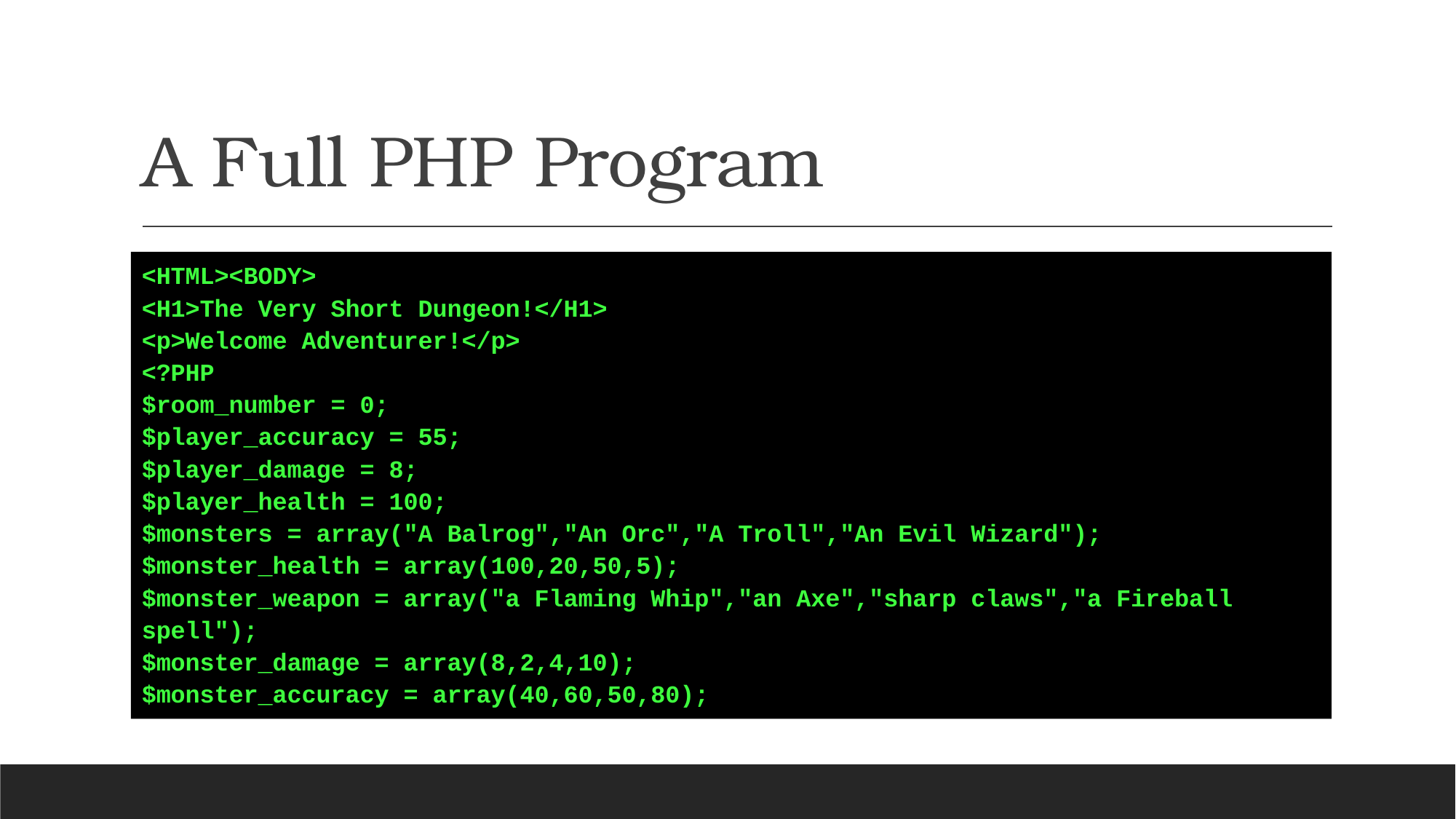

# A Full PHP Program
So, what happens to everything else in your file?
Because PHP was designed just to create Server-Side Dynamic Web Pages.
It just gets sent to the web browser as HTML.
This allows you to avoid a lot of unnecessary echo or printf statements.
<HTML><BODY>
<H1>The Very Short Dungeon!</H1>
<p>Welcome Adventurer!</p>
<?PHP
$room_number = 0;
$player_accuracy = 55;
$player_damage = 8;
$player_health = 100;
$monsters = array("A Balrog","An Orc","A Troll","An Evil Wizard");
$monster_health = array(100,20,50,5);
$monster_weapon = array("a Flaming Whip","an Axe","sharp claws","a Fireball spell");
$monster_damage = array(8,2,4,10);
$monster_accuracy = array(40,60,50,80);